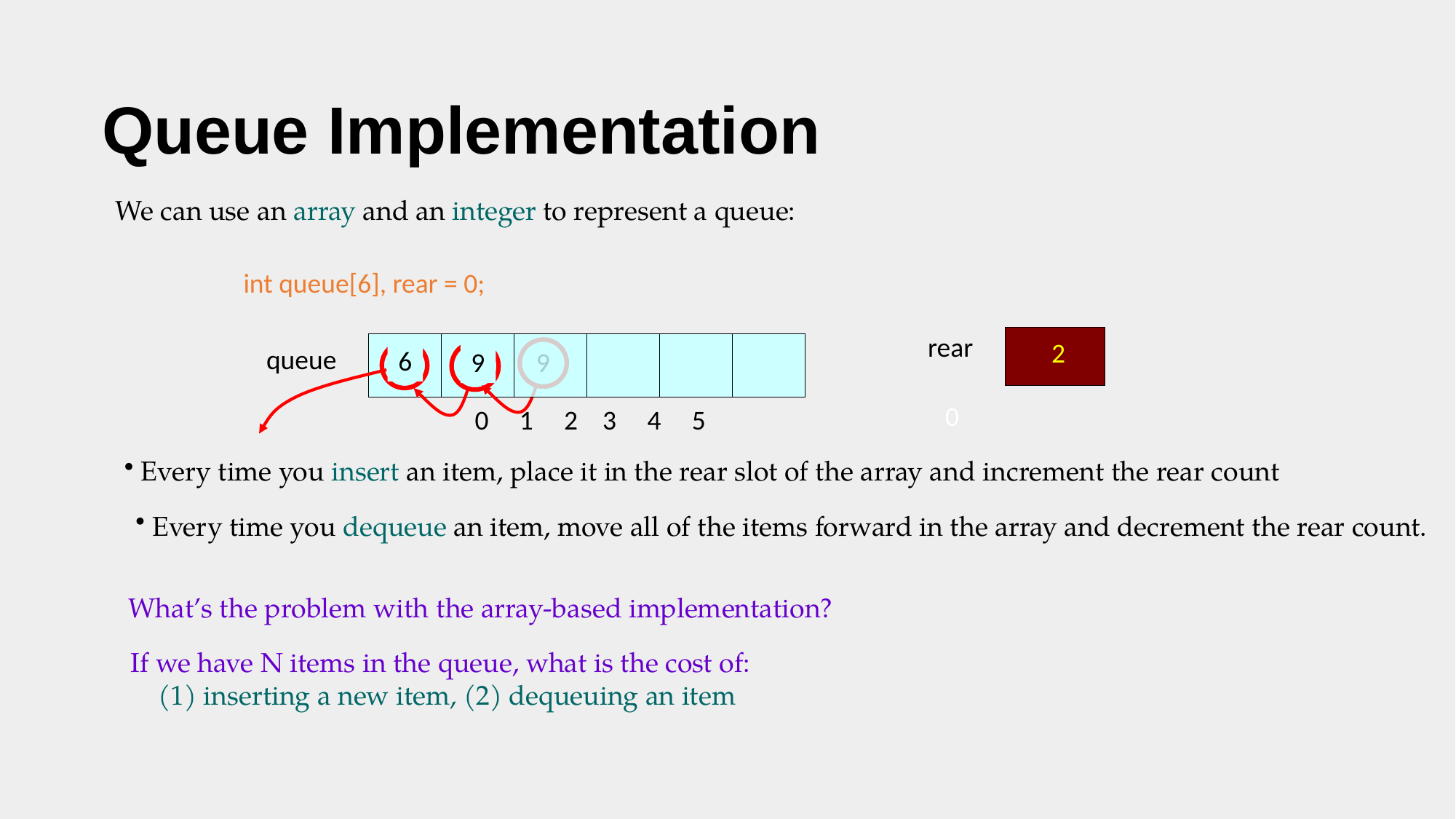

# Queue Implementation
We can use an array and an integer to represent a queue:
int queue[6], rear = 0;
rear

2
2
1
3

queue
0
6
6
9

9
5

0
0     1     2    3     4     5
 Every time you insert an item, place it in the rear slot of the array and increment the rear count
 Every time you dequeue an item, move all of the items forward in the array and decrement the rear count.
What’s the problem with the array-based implementation?
If we have N items in the queue, what is the cost of:
    (1) inserting a new item, (2) dequeuing an item